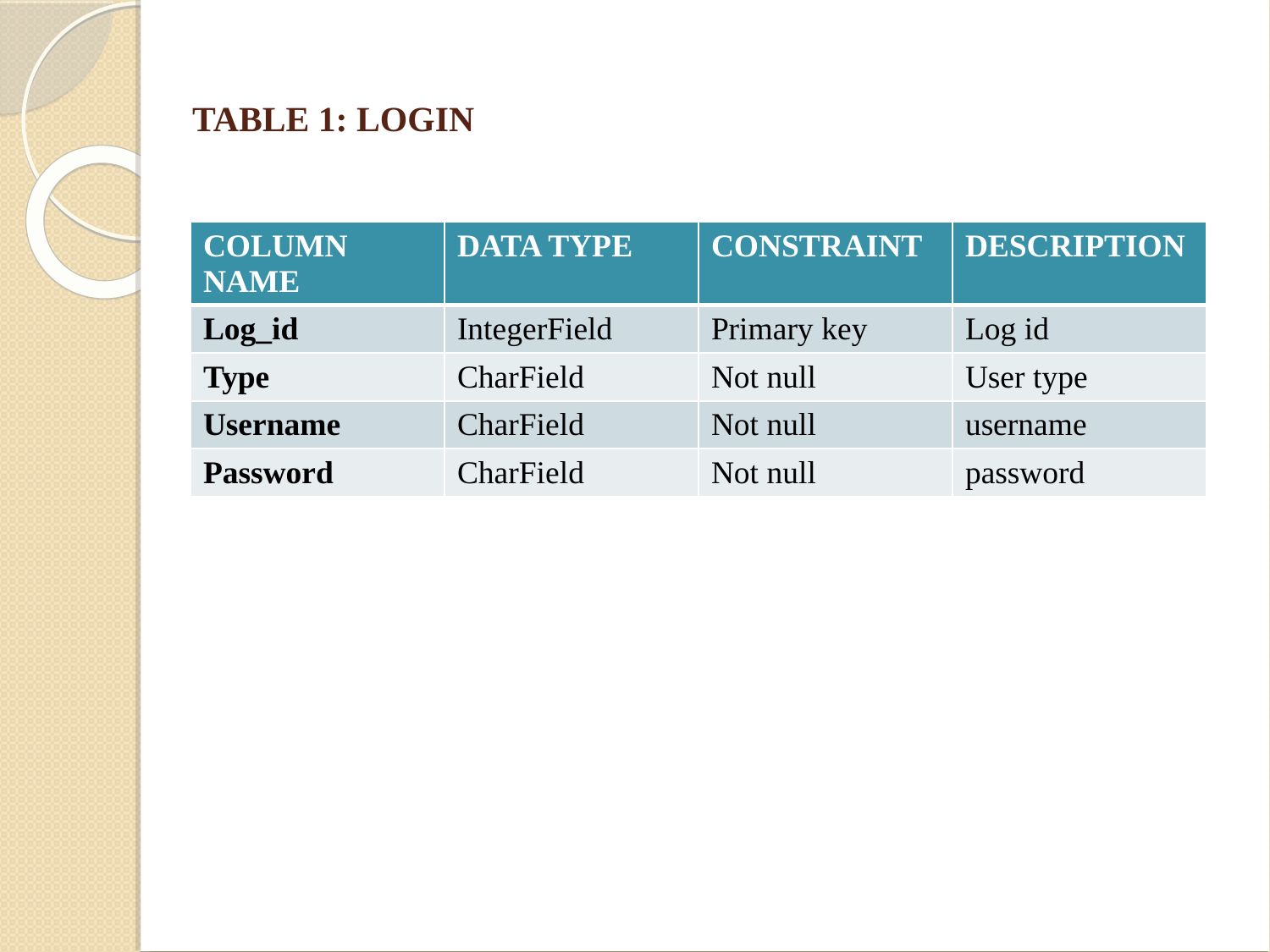

TABLE 1: LOGIN
| COLUMN NAME | DATA TYPE | CONSTRAINT | DESCRIPTION |
| --- | --- | --- | --- |
| Log\_id | IntegerField | Primary key | Log id |
| Type | CharField | Not null | User type |
| Username | CharField | Not null | username |
| Password | CharField | Not null | password |